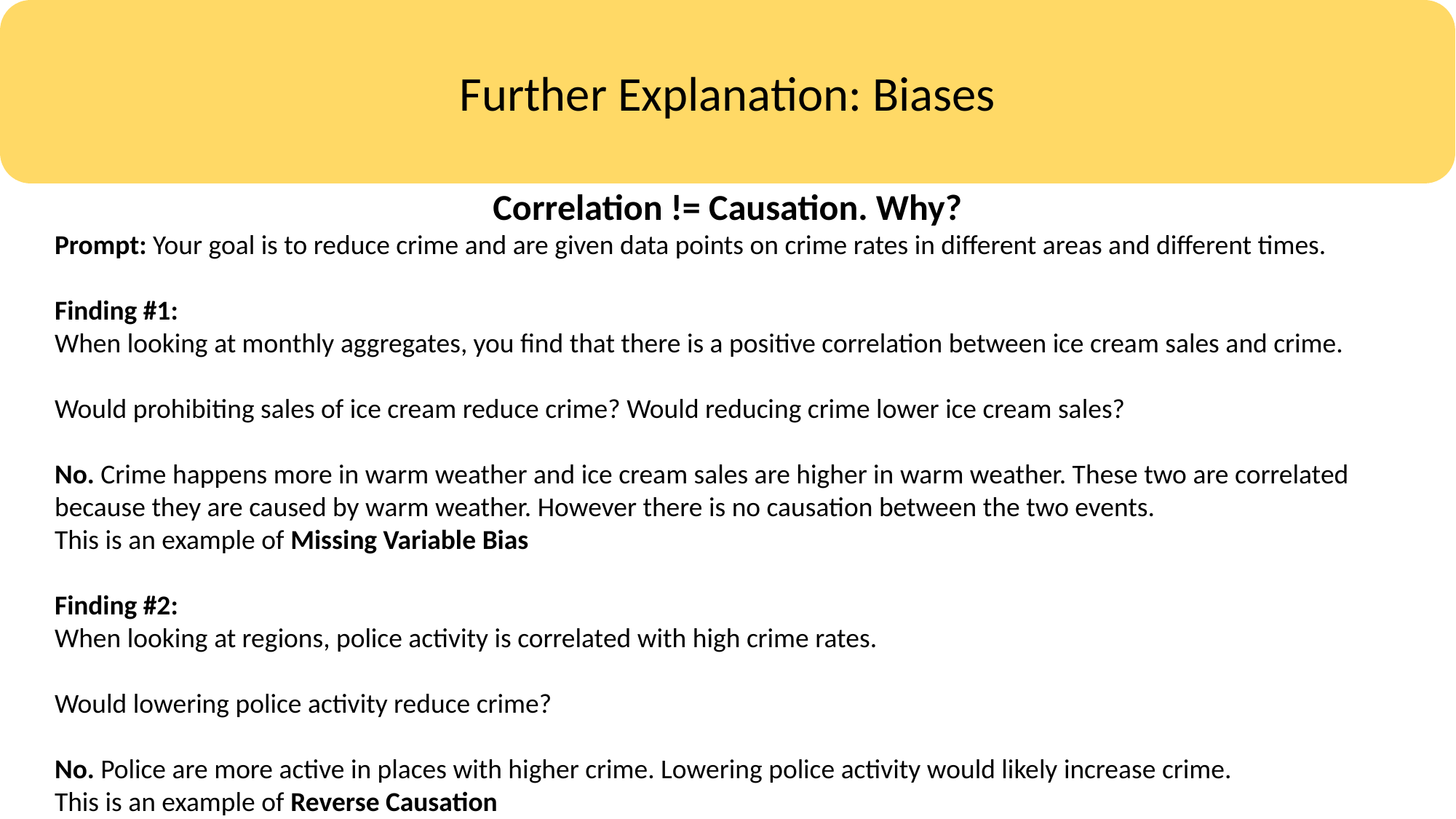

Further Explanation: Biases
Correlation != Causation. Why?
Prompt: Your goal is to reduce crime and are given data points on crime rates in different areas and different times.

Finding #1:
When looking at monthly aggregates, you find that there is a positive correlation between ice cream sales and crime.

Would prohibiting sales of ice cream reduce crime? Would reducing crime lower ice cream sales?

No. Crime happens more in warm weather and ice cream sales are higher in warm weather. These two are correlated because they are caused by warm weather. However there is no causation between the two events.
This is an example of Missing Variable Bias

Finding #2:
When looking at regions, police activity is correlated with high crime rates.

Would lowering police activity reduce crime?

No. Police are more active in places with higher crime. Lowering police activity would likely increase crime.
This is an example of Reverse Causation